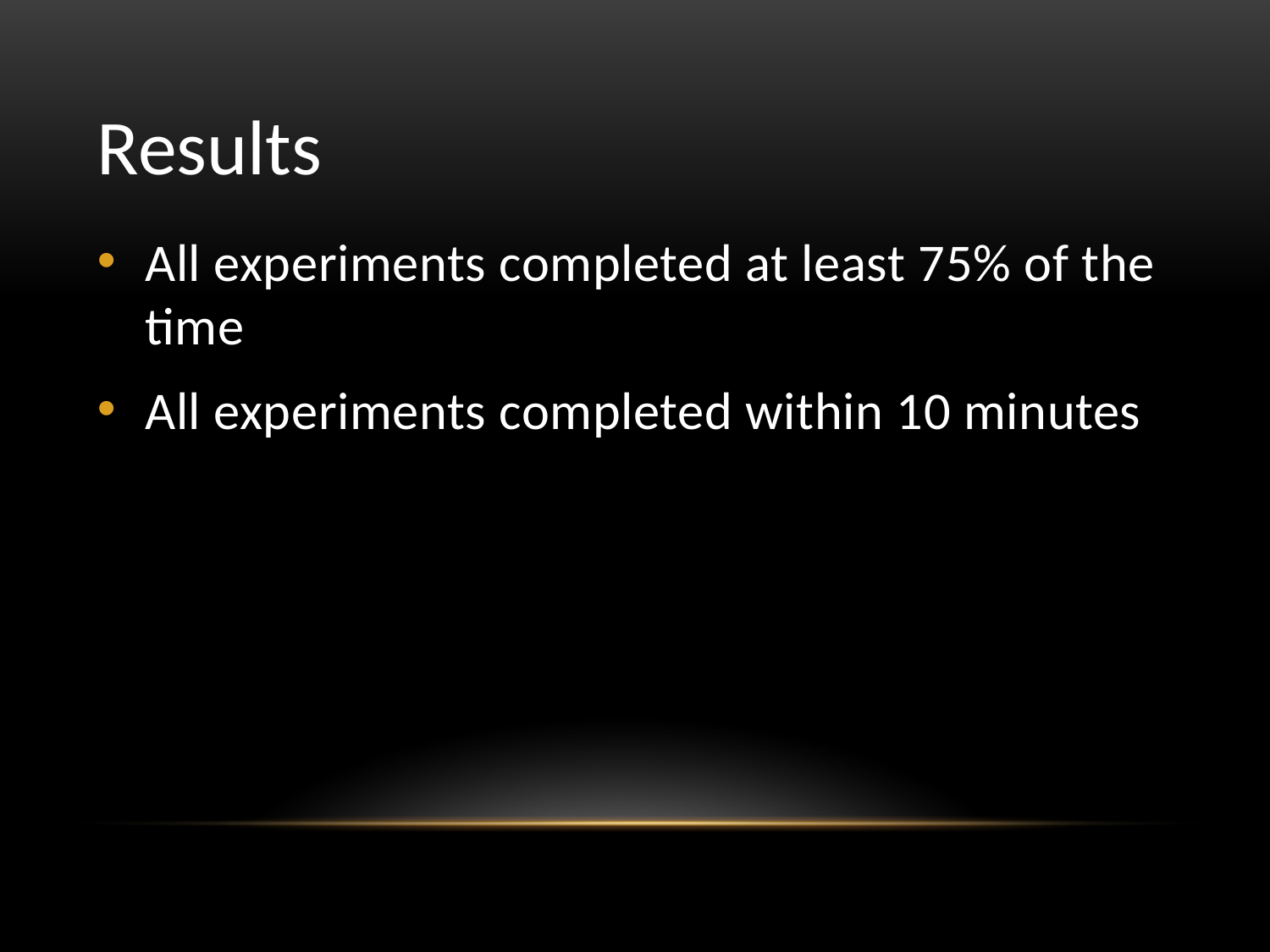

# Results
All experiments completed at least 75% of the time
All experiments completed within 10 minutes